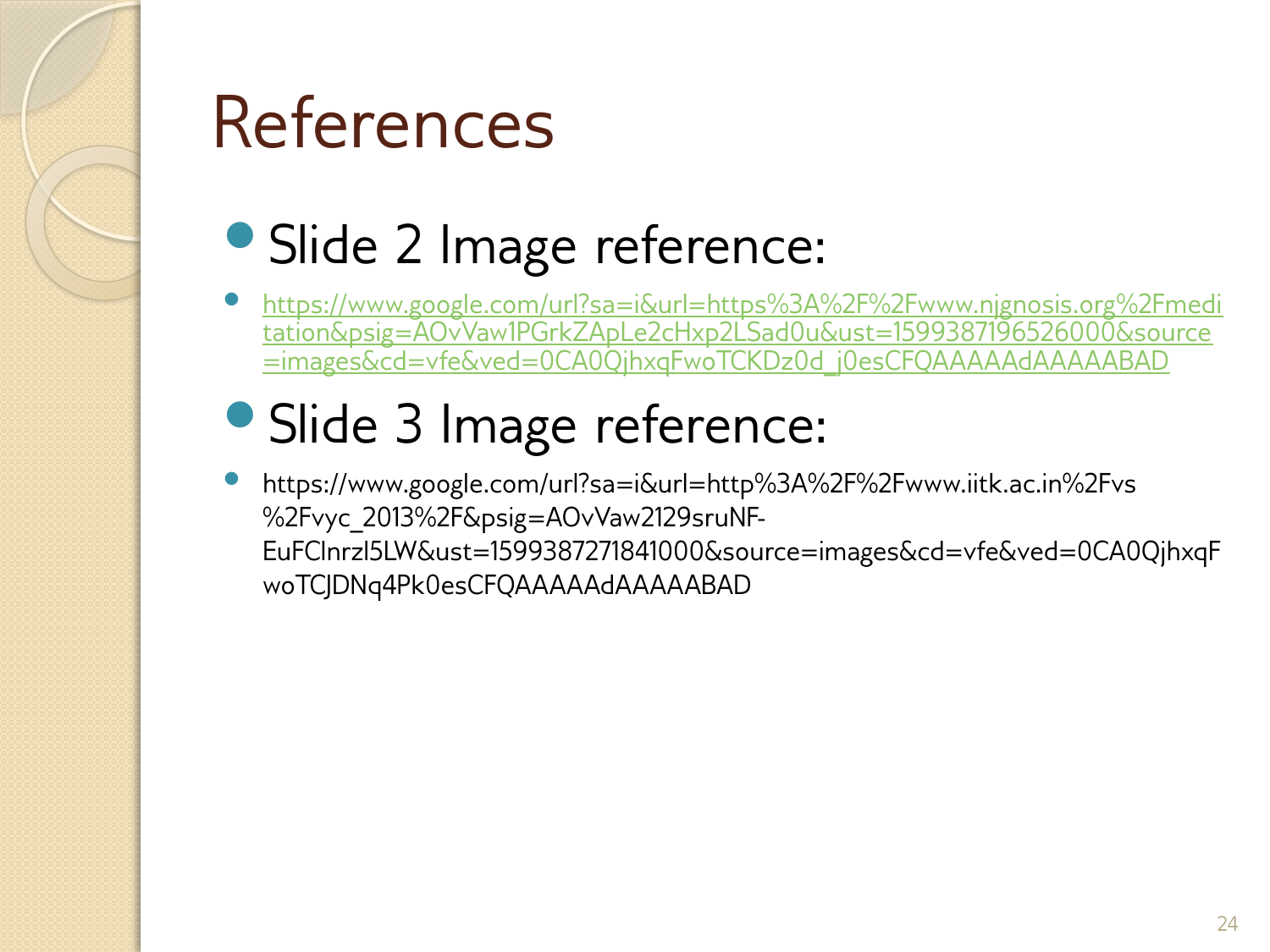

# References
Slide 2 Image reference:
https://www.google.com/url?sa=i&url=https%3A%2F%2Fwww.njgnosis.org%2Fmeditation&psig=AOvVaw1PGrkZApLe2cHxp2LSad0u&ust=1599387196526000&source=images&cd=vfe&ved=0CA0QjhxqFwoTCKDz0d_j0esCFQAAAAAdAAAAABAD
Slide 3 Image reference:
https://www.google.com/url?sa=i&url=http%3A%2F%2Fwww.iitk.ac.in%2Fvs%2Fvyc_2013%2F&psig=AOvVaw2129sruNF-EuFClnrzl5LW&ust=1599387271841000&source=images&cd=vfe&ved=0CA0QjhxqFwoTCJDNq4Pk0esCFQAAAAAdAAAAABAD
24